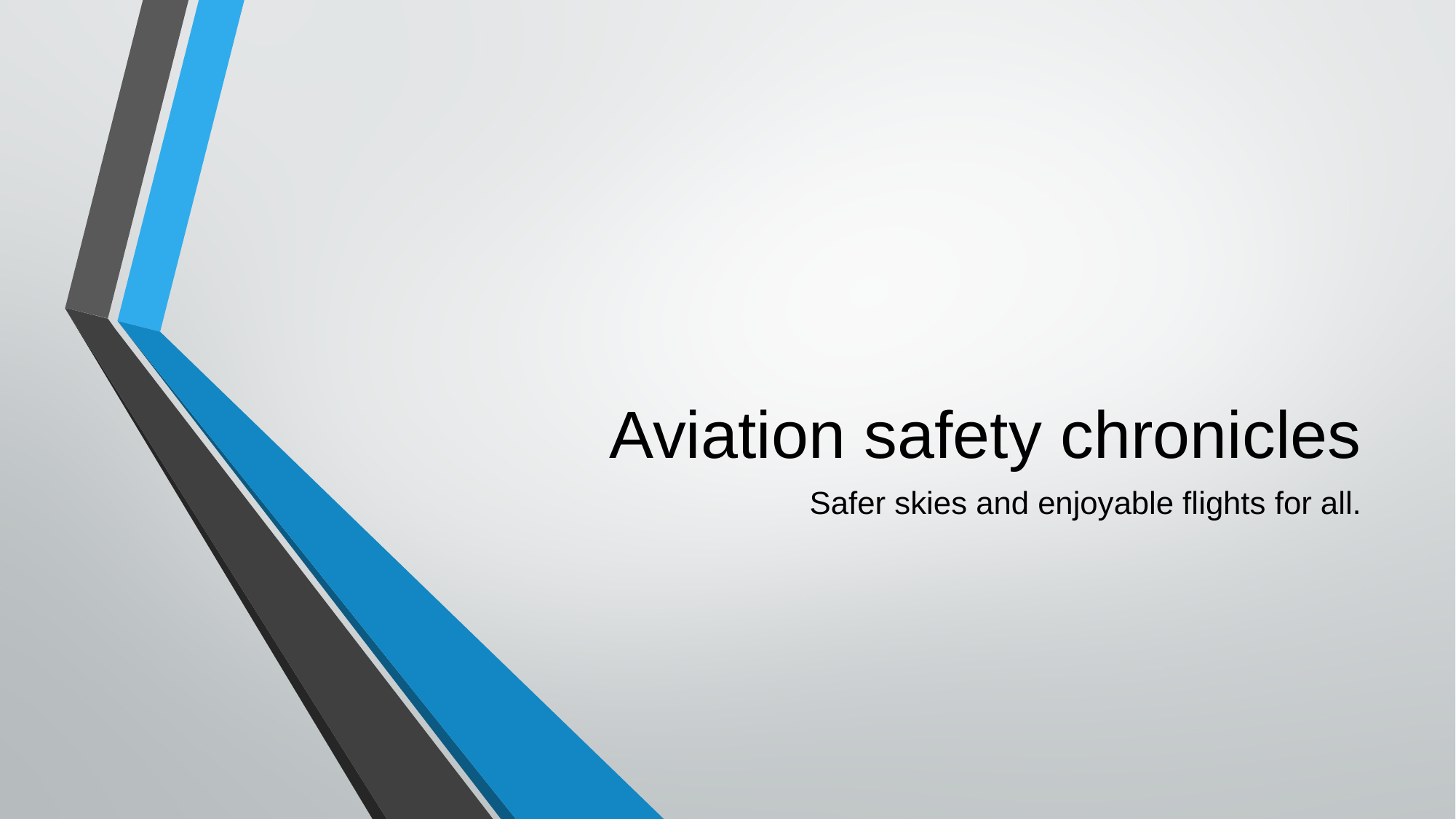

# Aviation safety chronicles
 Safer skies and enjoyable flights for all.